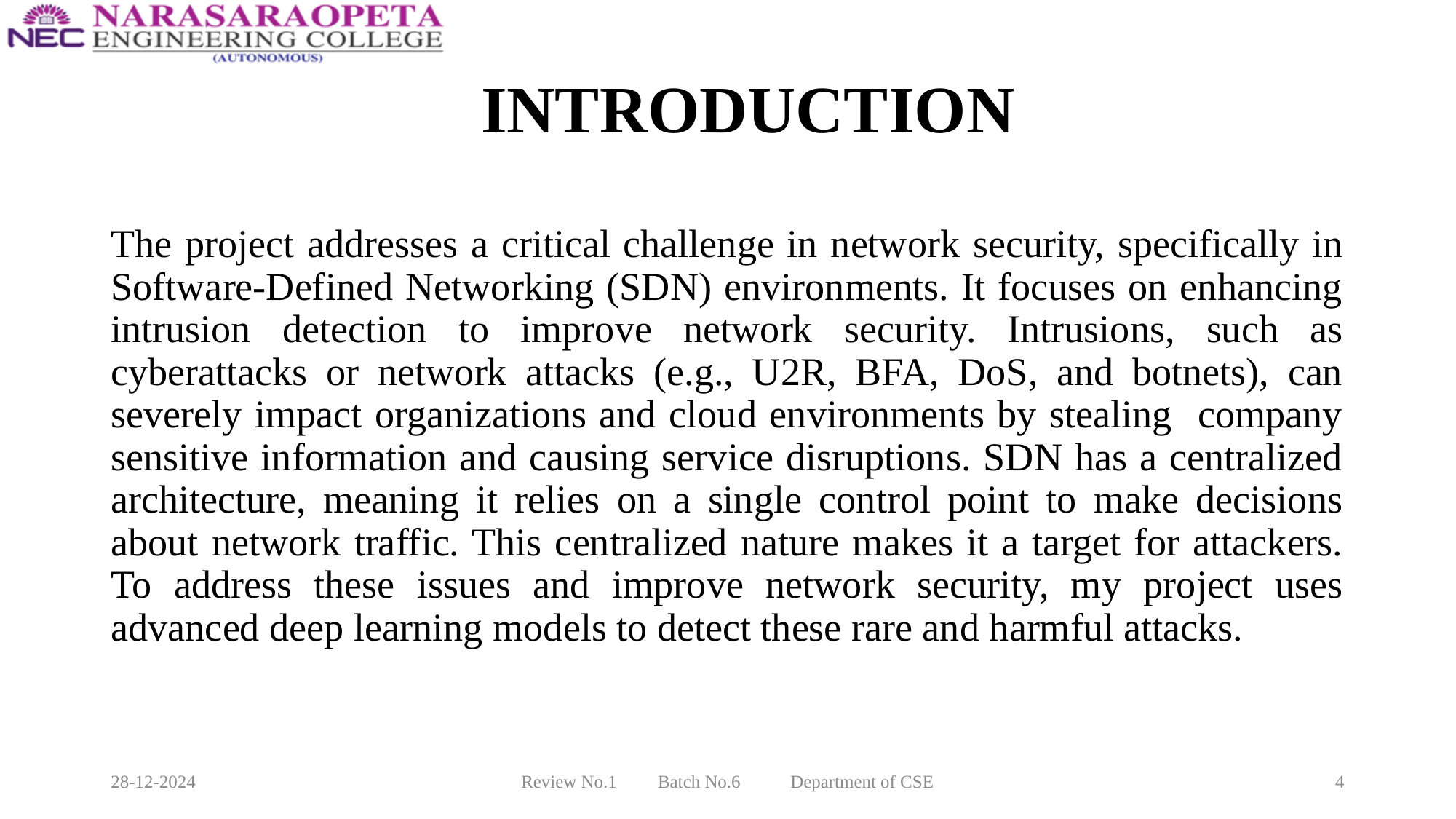

# INTRODUCTION
The project addresses a critical challenge in network security, specifically in Software-Defined Networking (SDN) environments. It focuses on enhancing intrusion detection to improve network security. Intrusions, such as cyberattacks or network attacks (e.g., U2R, BFA, DoS, and botnets), can severely impact organizations and cloud environments by stealing  company sensitive information and causing service disruptions. SDN has a centralized architecture, meaning it relies on a single control point to make decisions about network traffic. This centralized nature makes it a target for attackers. To address these issues and improve network security, my project uses advanced deep learning models to detect these rare and harmful attacks.
28-12-2024
Review No.1         Batch No.6           Department of CSE
4